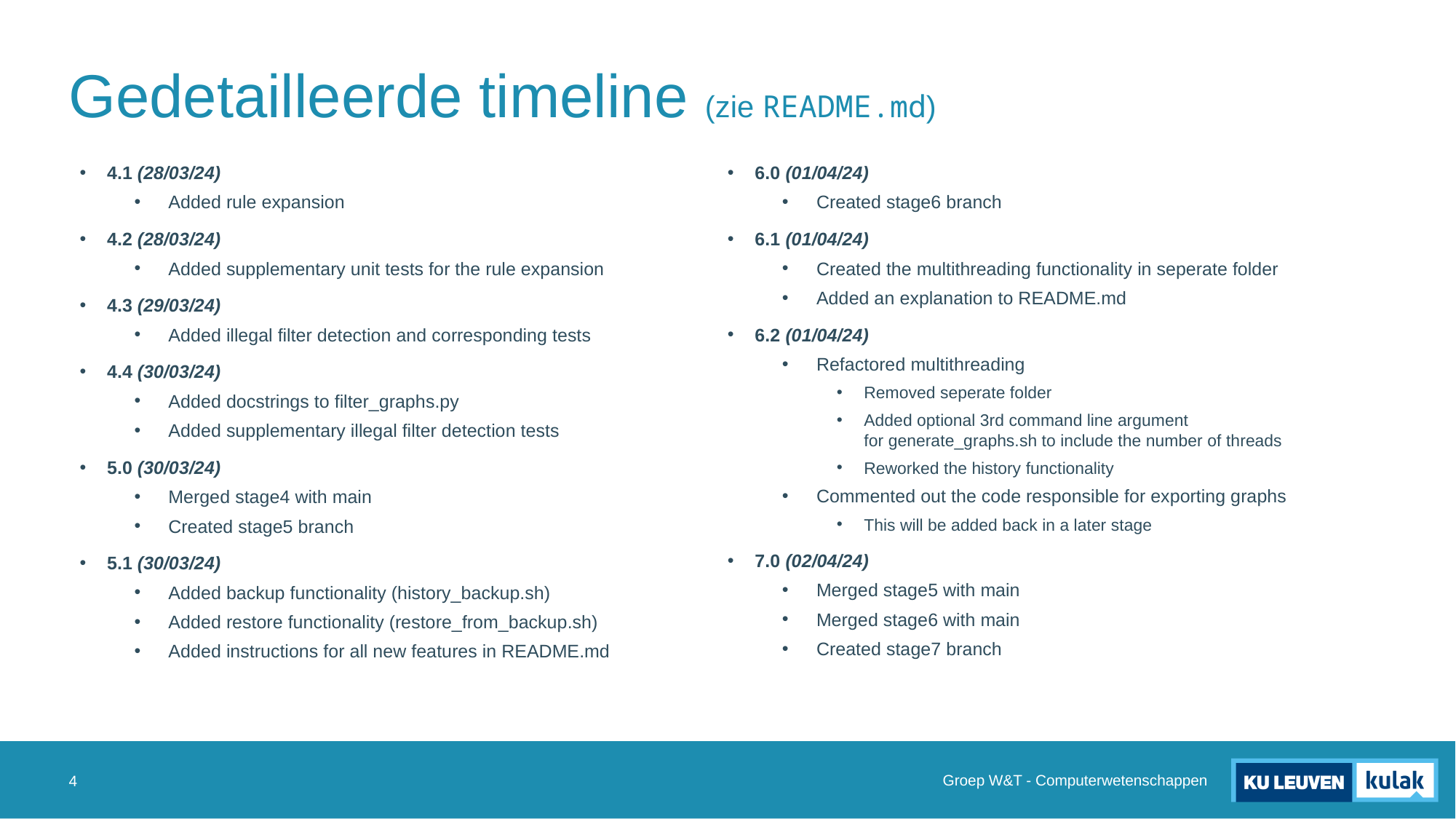

# Gedetailleerde timeline (zie README.md)
4.1 (28/03/24)
Added rule expansion
4.2 (28/03/24)
Added supplementary unit tests for the rule expansion
4.3 (29/03/24)
Added illegal filter detection and corresponding tests
4.4 (30/03/24)
Added docstrings to filter_graphs.py
Added supplementary illegal filter detection tests
5.0 (30/03/24)
Merged stage4 with main
Created stage5 branch
5.1 (30/03/24)
Added backup functionality (history_backup.sh)
Added restore functionality (restore_from_backup.sh)
Added instructions for all new features in README.md

6.0 (01/04/24)
Created stage6 branch
6.1 (01/04/24)
Created the multithreading functionality in seperate folder
Added an explanation to README.md
6.2 (01/04/24)
Refactored multithreading
Removed seperate folder
Added optional 3rd command line argument for generate_graphs.sh to include the number of threads
Reworked the history functionality
Commented out the code responsible for exporting graphs
This will be added back in a later stage
7.0 (02/04/24)
Merged stage5 with main
Merged stage6 with main
Created stage7 branch

Groep W&T - Computerwetenschappen
4